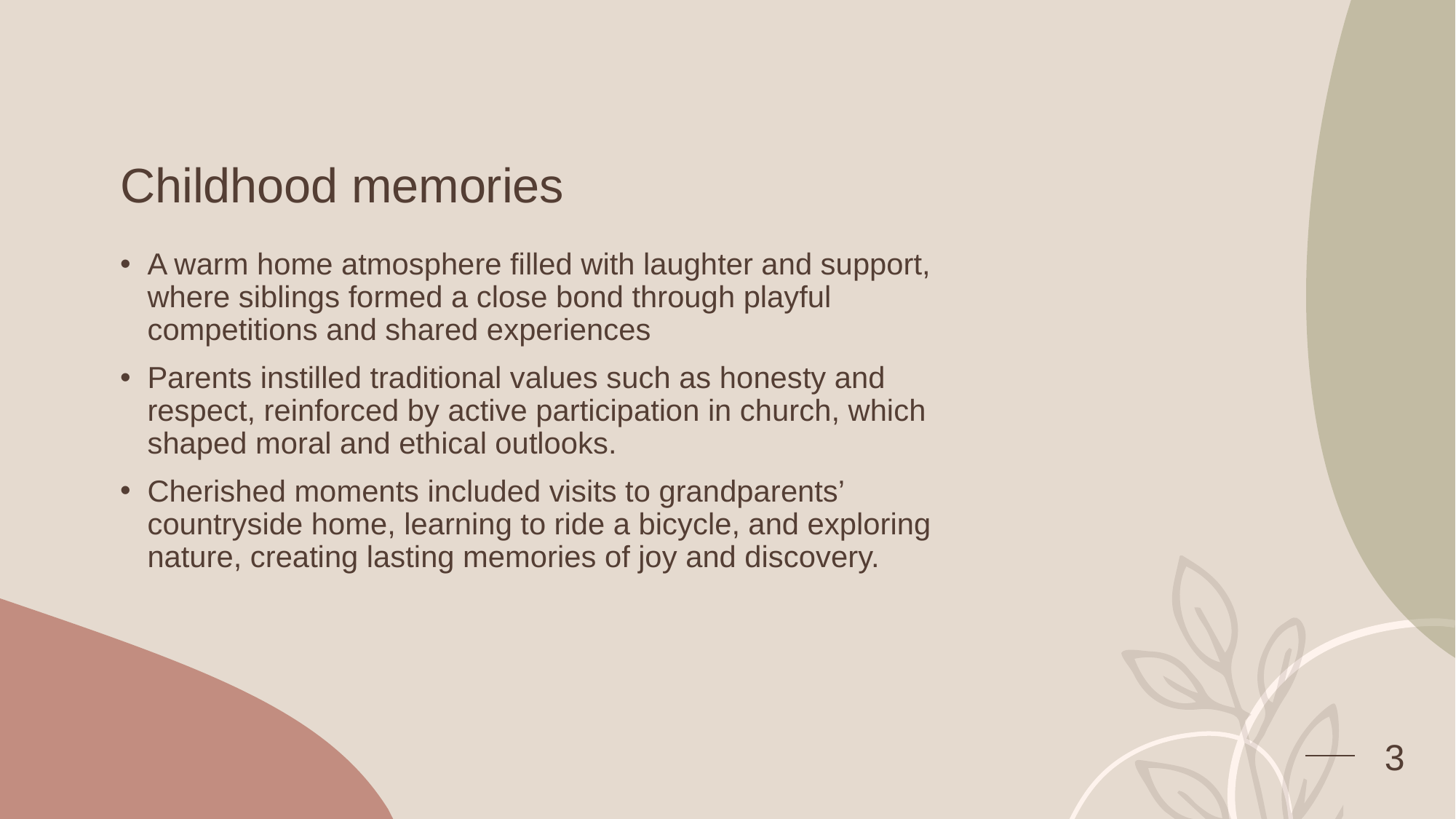

# Childhood memories
A warm home atmosphere filled with laughter and support, where siblings formed a close bond through playful competitions and shared experiences
Parents instilled traditional values such as honesty and respect, reinforced by active participation in church, which shaped moral and ethical outlooks.
Cherished moments included visits to grandparents’ countryside home, learning to ride a bicycle, and exploring nature, creating lasting memories of joy and discovery.
3